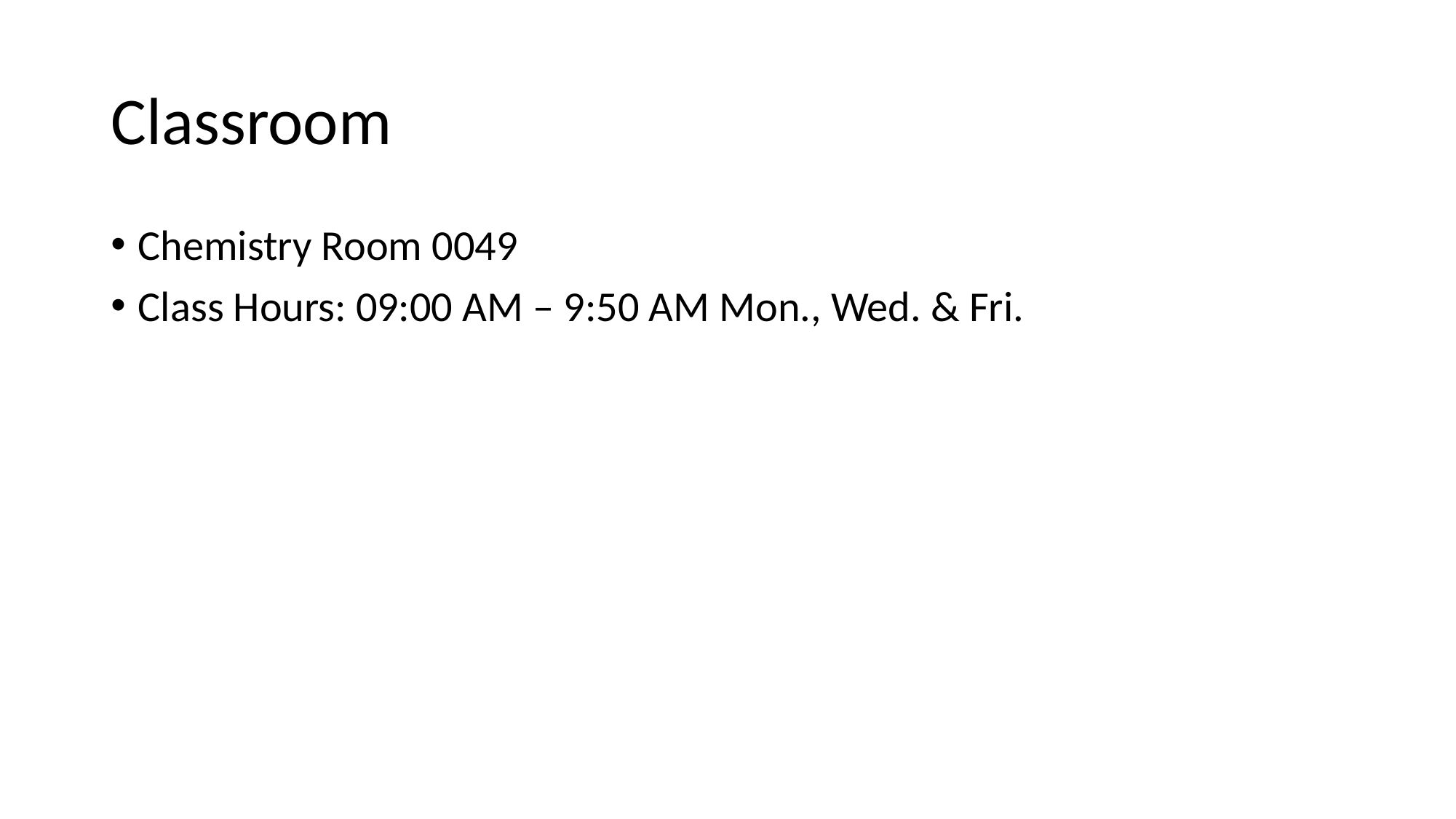

# Classroom
Chemistry Room 0049
Class Hours: 09:00 AM – 9:50 AM Mon., Wed. & Fri.